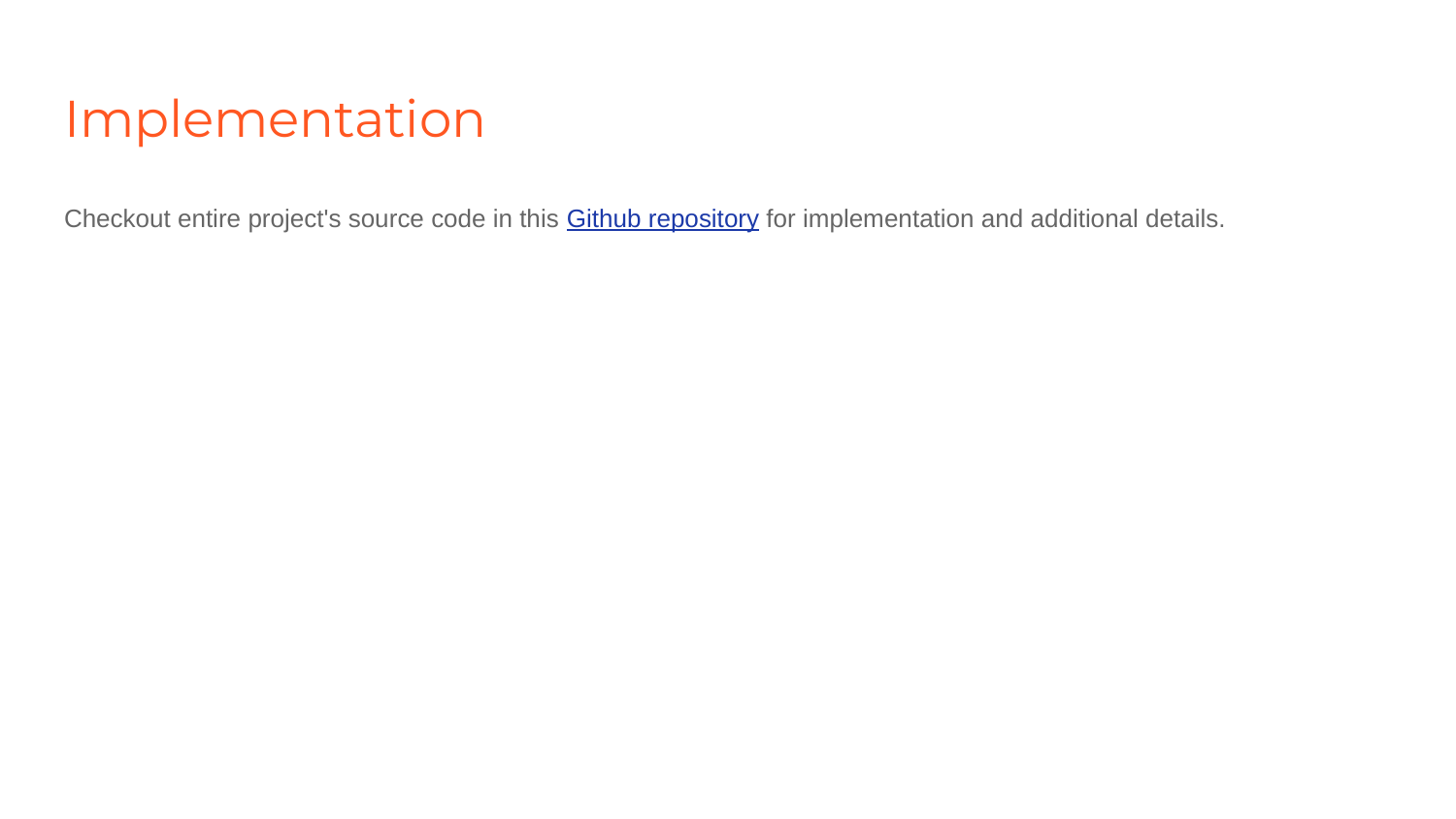

# Implementation
Checkout entire project's source code in this Github repository for implementation and additional details.